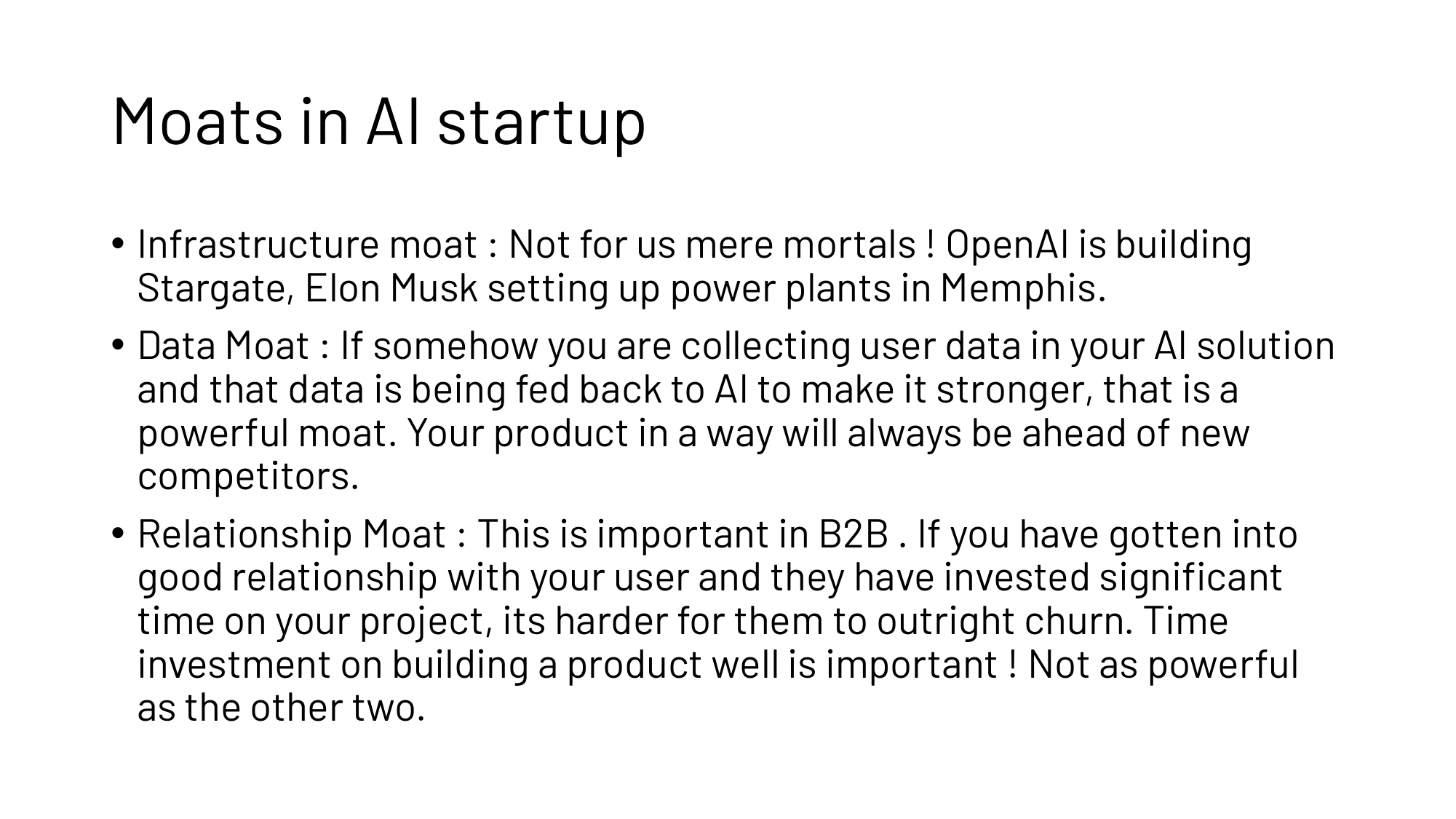

# Moats in AI startup
Infrastructure moat : Not for us mere mortals ! OpenAI is building Stargate, Elon Musk setting up power plants in Memphis.
Data Moat : If somehow you are collecting user data in your AI solution and that data is being fed back to AI to make it stronger, that is a powerful moat. Your product in a way will always be ahead of new competitors.
Relationship Moat : This is important in B2B . If you have gotten into good relationship with your user and they have invested significant time on your project, its harder for them to outright churn. Time investment on building a product well is important ! Not as powerful as the other two.